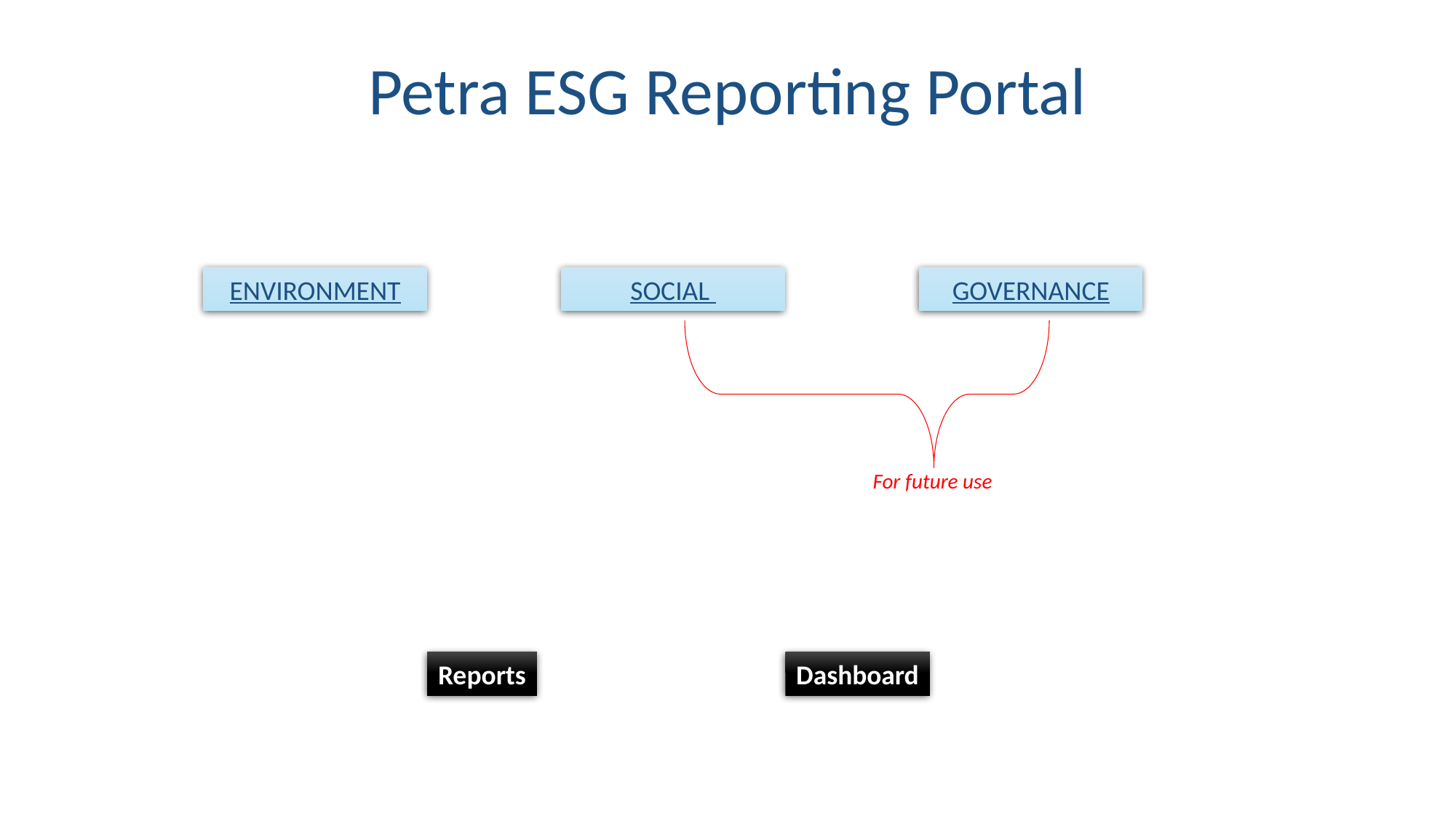

# Petra ESG Reporting Portal

GOVERNANCE
ENVIRONMENT
SOCIAL
For future use
Reports
Dashboard